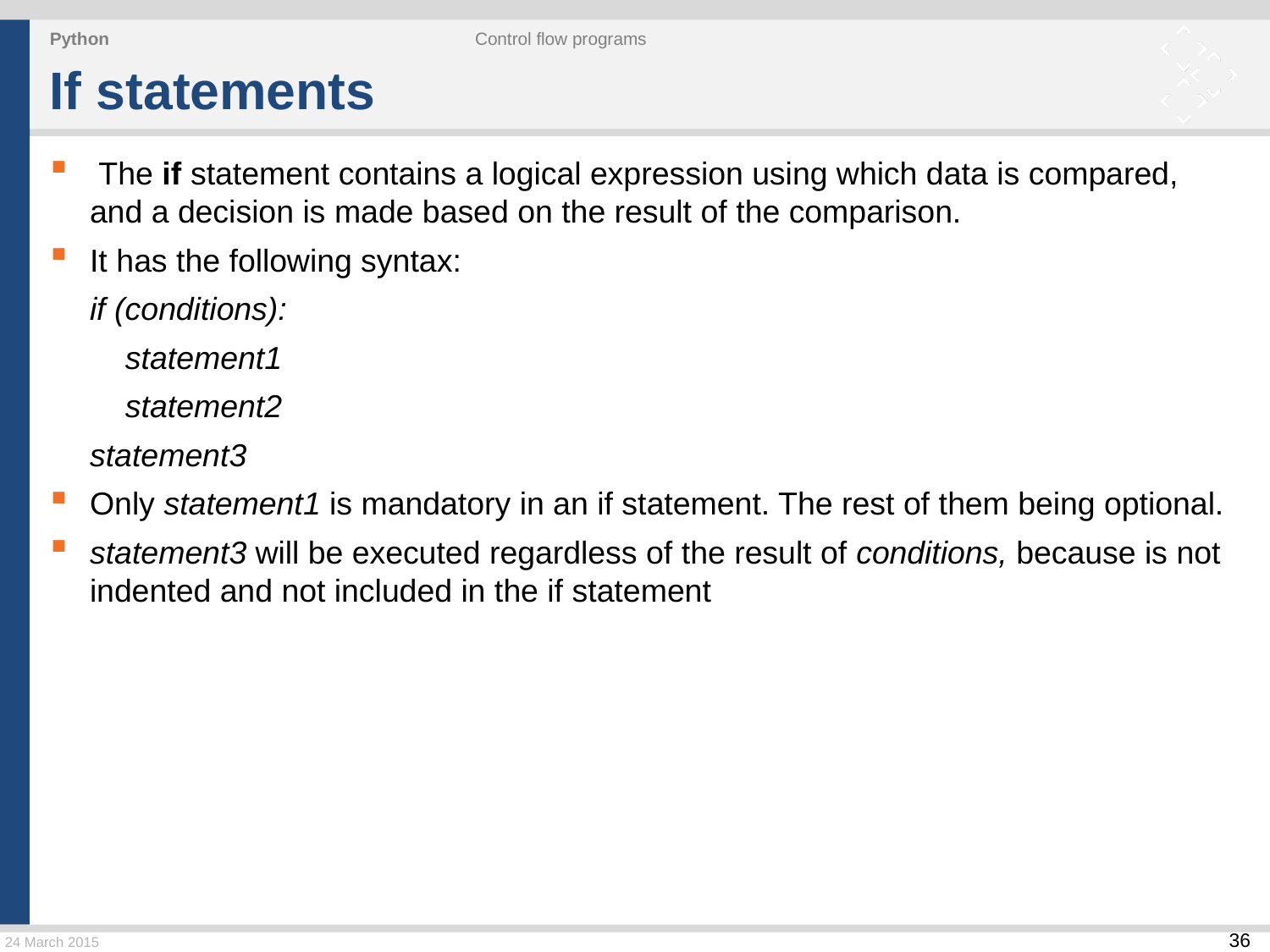

Python
Control flow programs
If statements
 The if statement contains a logical expression using which data is compared, and a decision is made based on the result of the comparison.
It has the following syntax:
if (conditions):
    statement1
    statement2
statement3
Only statement1 is mandatory in an if statement. The rest of them being optional.
statement3 will be executed regardless of the result of conditions, because is not indented and not included in the if statement
24 March 2015